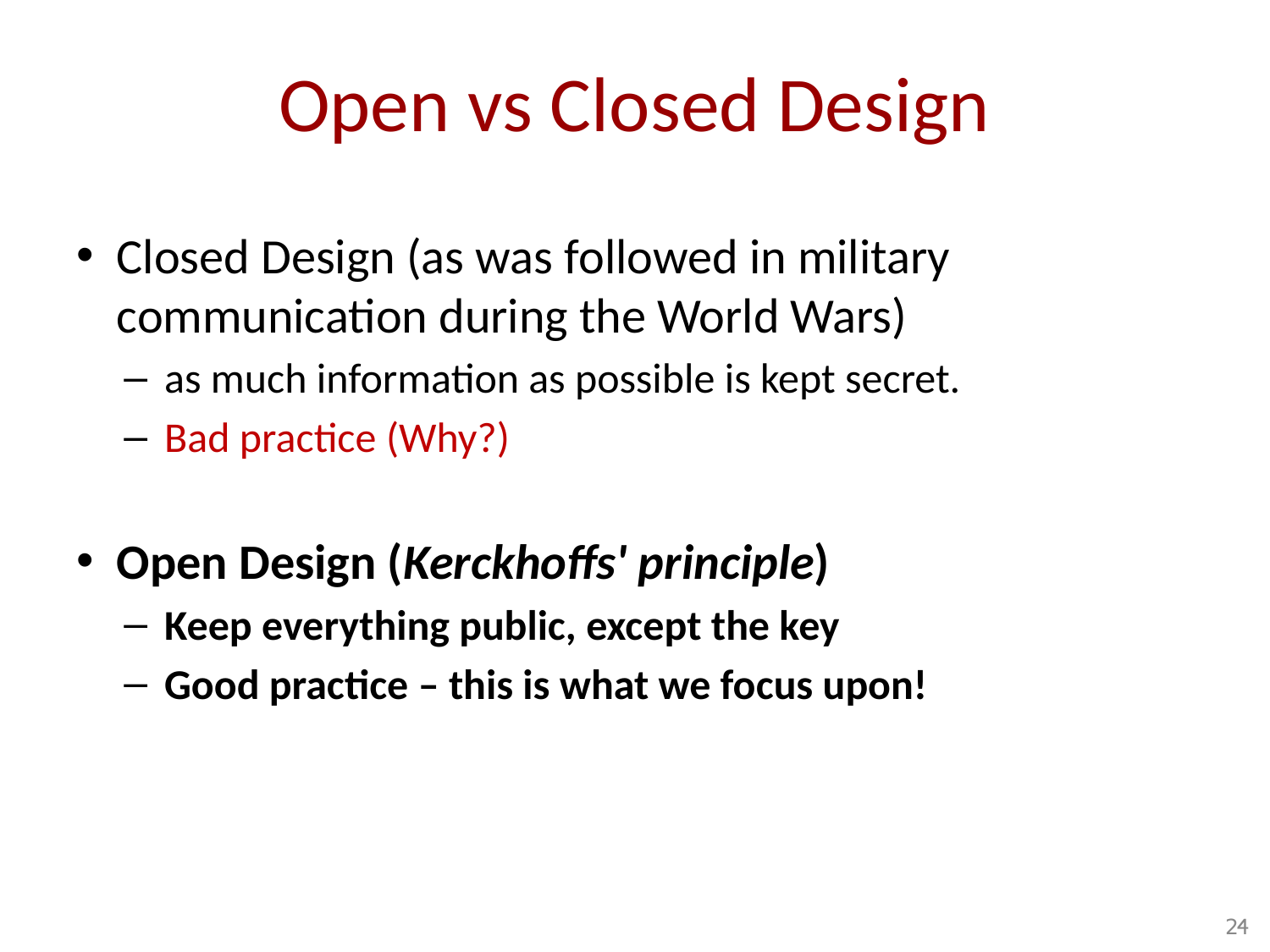

# Open vs Closed Design
Closed Design (as was followed in military communication during the World Wars)
as much information as possible is kept secret.
Bad practice (Why?)

Open Design (Kerckhoffs' principle)
Keep everything public, except the key
Good practice – this is what we focus upon!
24